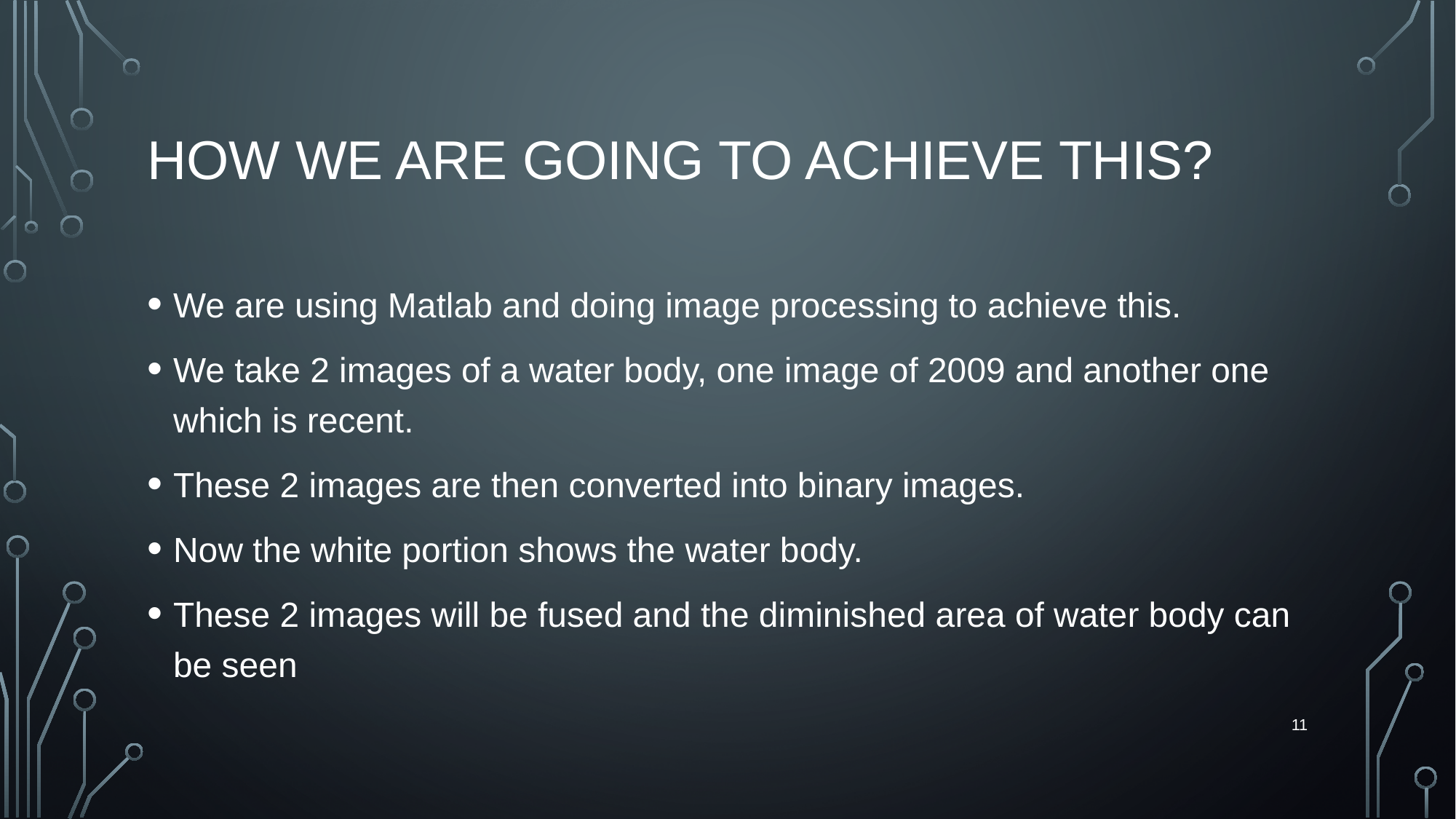

# How we are going to achieve this?
We are using Matlab and doing image processing to achieve this.
We take 2 images of a water body, one image of 2009 and another one which is recent.
These 2 images are then converted into binary images.
Now the white portion shows the water body.
These 2 images will be fused and the diminished area of water body can be seen
11